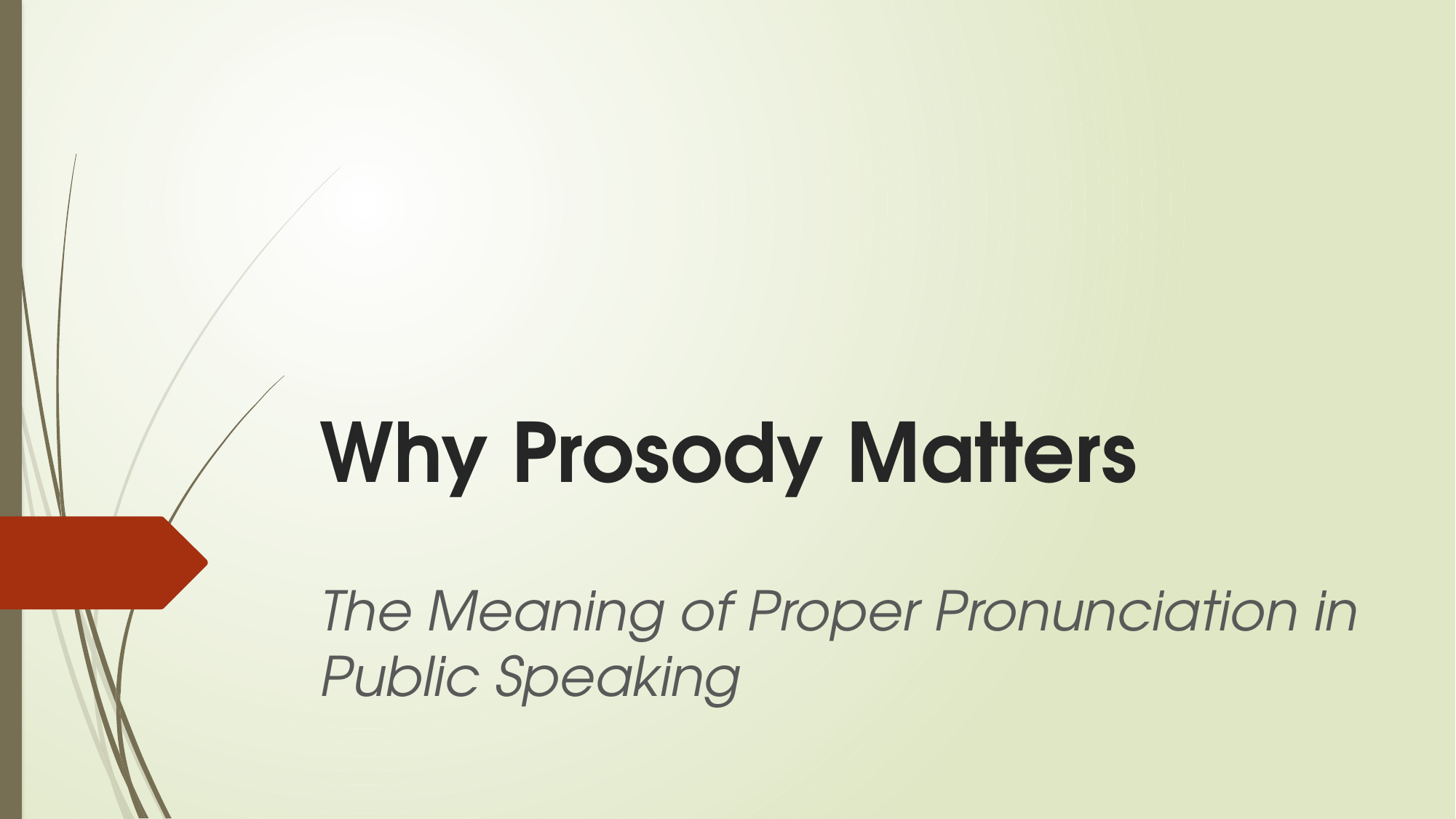

# Why Prosody Matters
The Meaning of Proper Pronunciation in Public Speaking